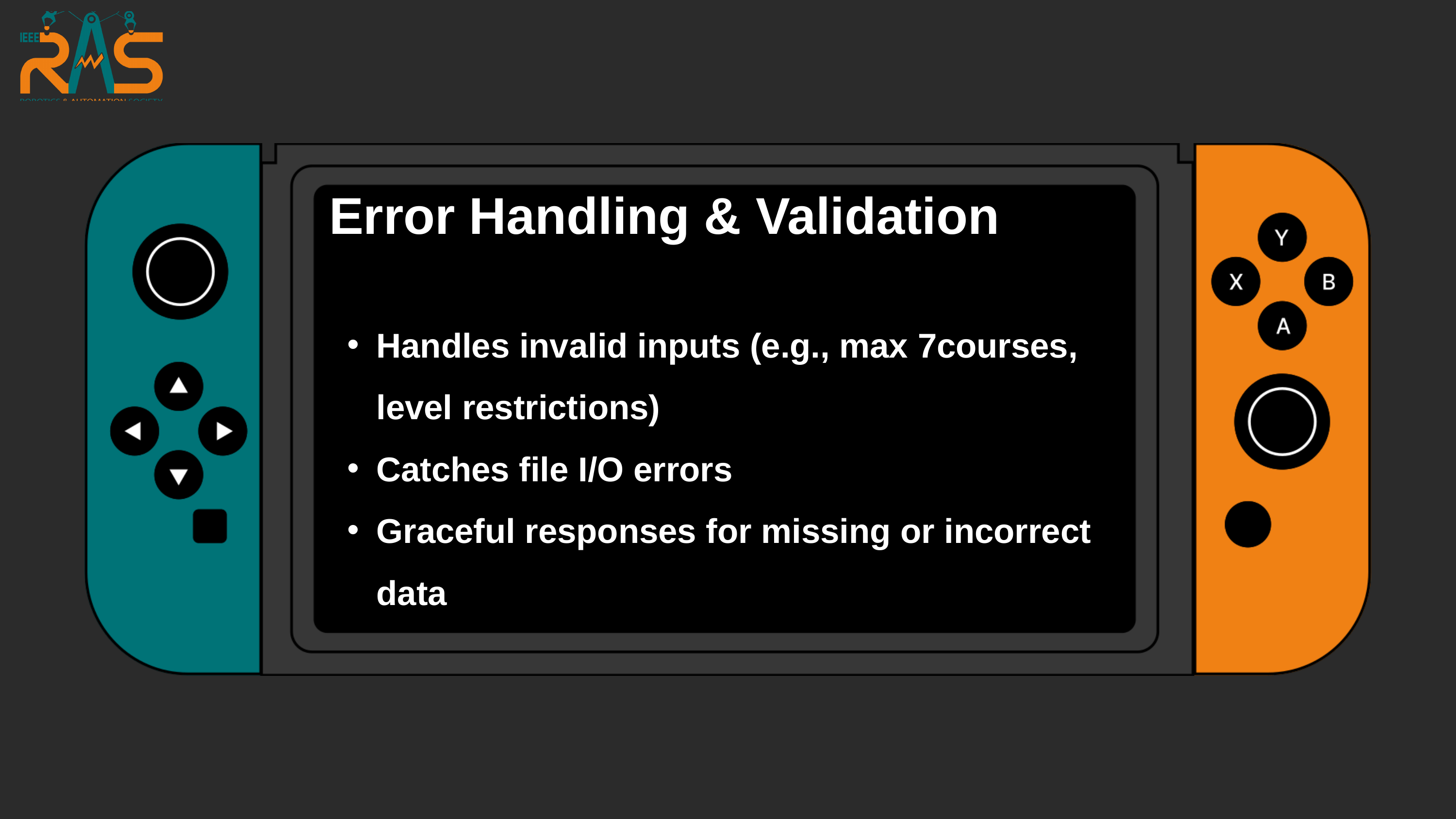

Error Handling & Validation
Handles invalid inputs (e.g., max 7courses, level restrictions)
Catches file I/O errors
Graceful responses for missing or incorrect data